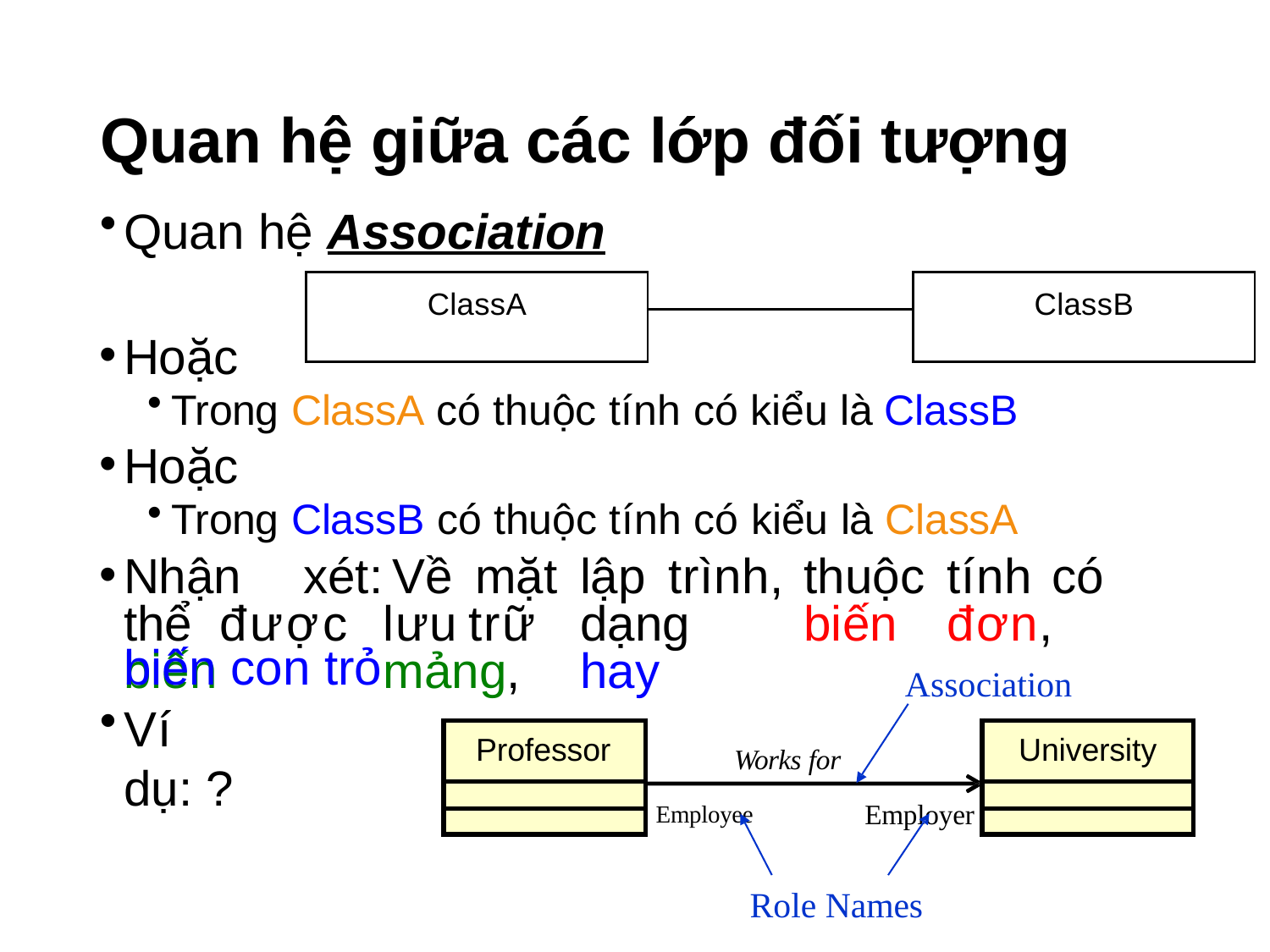

# Quan hệ giữa các lớp đối tượng
Quan hệ Association

Hoặc
Trong ClassA có thuộc tính có kiểu là ClassB
Hoặc
Trong ClassB có thuộc tính có kiểu là ClassA
Nhận	 xét:		Về		mặt	lập	trình,	thuộc	tính	có		thể  được	lưu	trữ	dạng		biến	đơn,	biến		mảng,	hay
| ClassA |  | ClassB |
| --- | --- | --- |
|  |  |  |
biến con trỏ
Association
Ví dụ: ?

| Professor |
| --- |
|  |
|  |
| University |
| --- |
|  |
|  |
Works for
Employee	Employer

Role Names